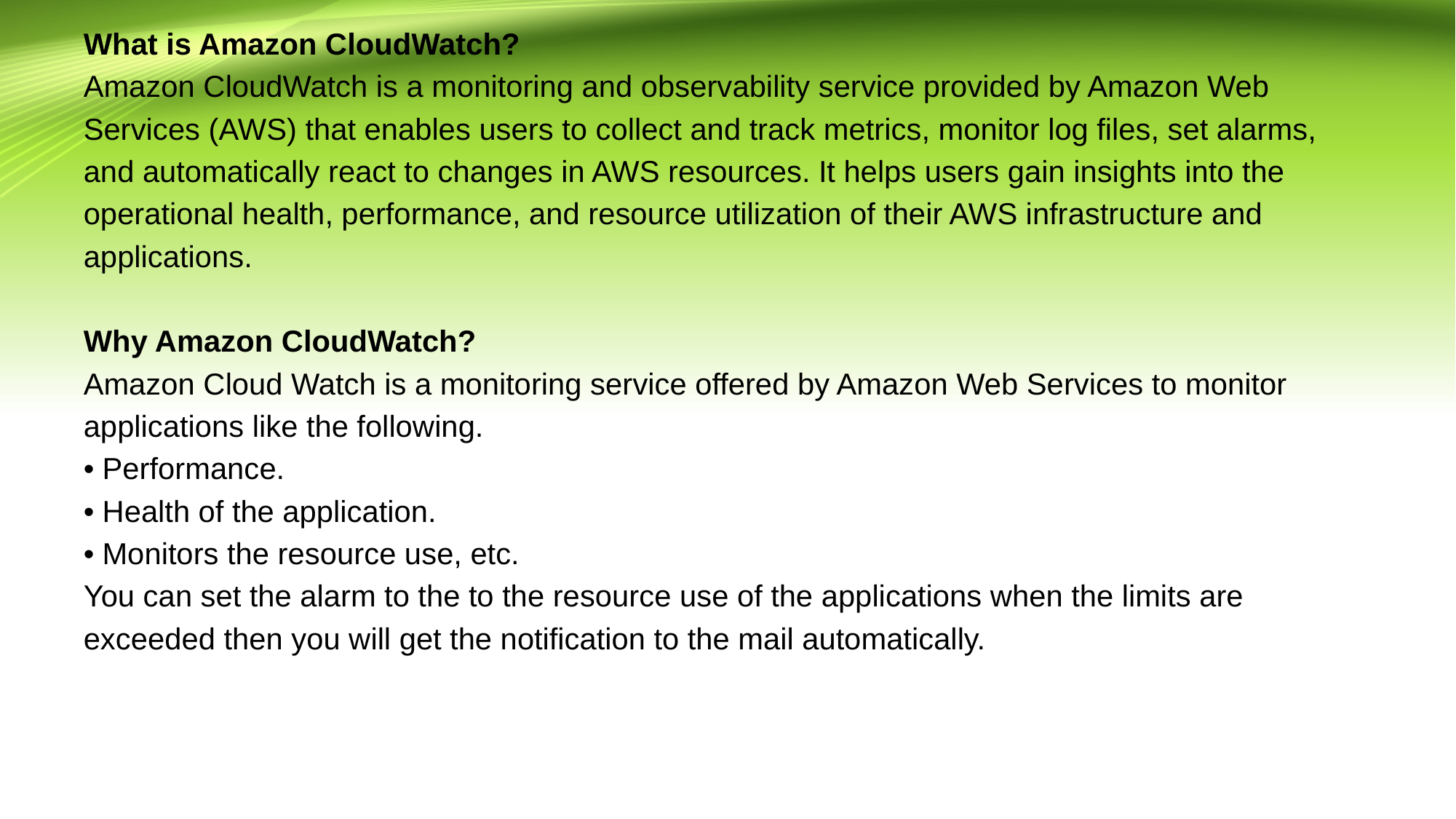

What is Amazon CloudWatch?
Amazon CloudWatch is a monitoring and observability service provided by Amazon Web
Services (AWS) that enables users to collect and track metrics, monitor log files, set alarms,
and automatically react to changes in AWS resources. It helps users gain insights into the
operational health, performance, and resource utilization of their AWS infrastructure and
applications.

Why Amazon CloudWatch?
Amazon Cloud Watch is a monitoring service offered by Amazon Web Services to monitor
applications like the following.
• Performance.
• Health of the application.
• Monitors the resource use, etc.
You can set the alarm to the to the resource use of the applications when the limits are
exceeded then you will get the notification to the mail automatically.